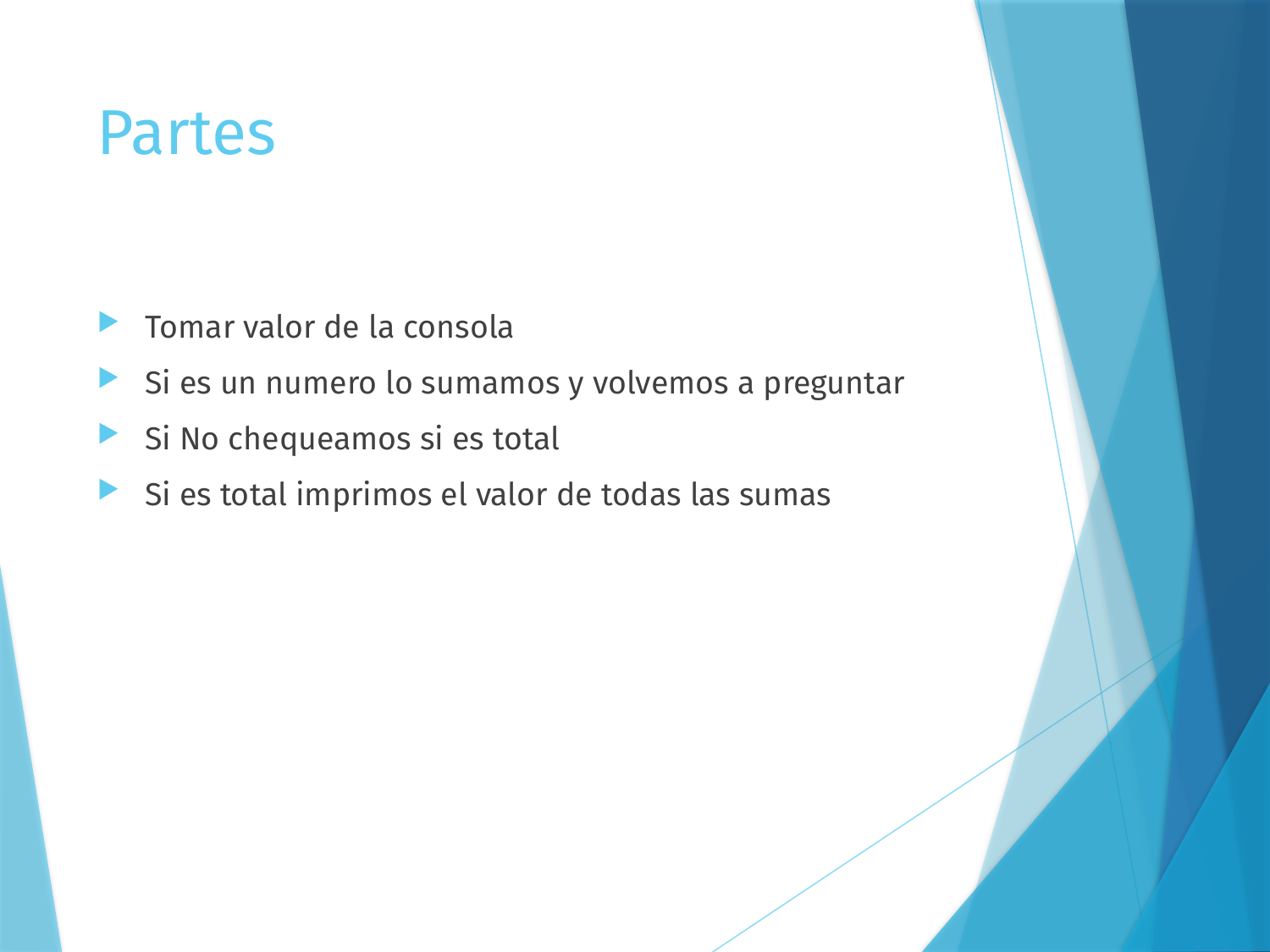

# Partes
Tomar valor de la consola
Si es un numero lo sumamos y volvemos a preguntar
Si No chequeamos si es total
Si es total imprimos el valor de todas las sumas